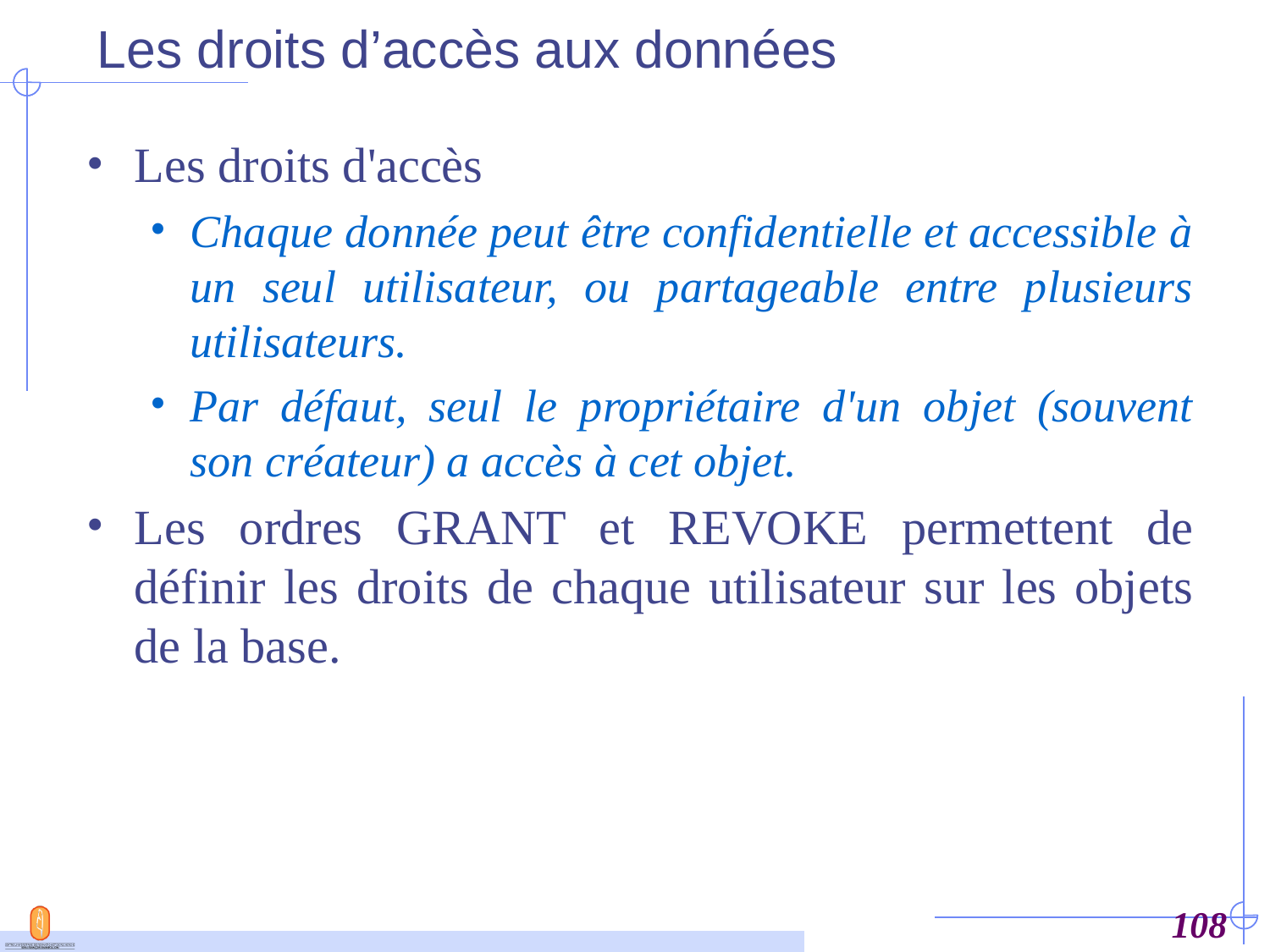

# Les droits d’accès aux données
Les droits d'accès
Chaque donnée peut être confidentielle et accessible à un seul utilisateur, ou partageable entre plusieurs utilisateurs.
Par défaut, seul le propriétaire d'un objet (souvent son créateur) a accès à cet objet.
Les ordres GRANT et REVOKE permettent de définir les droits de chaque utilisateur sur les objets de la base.
108